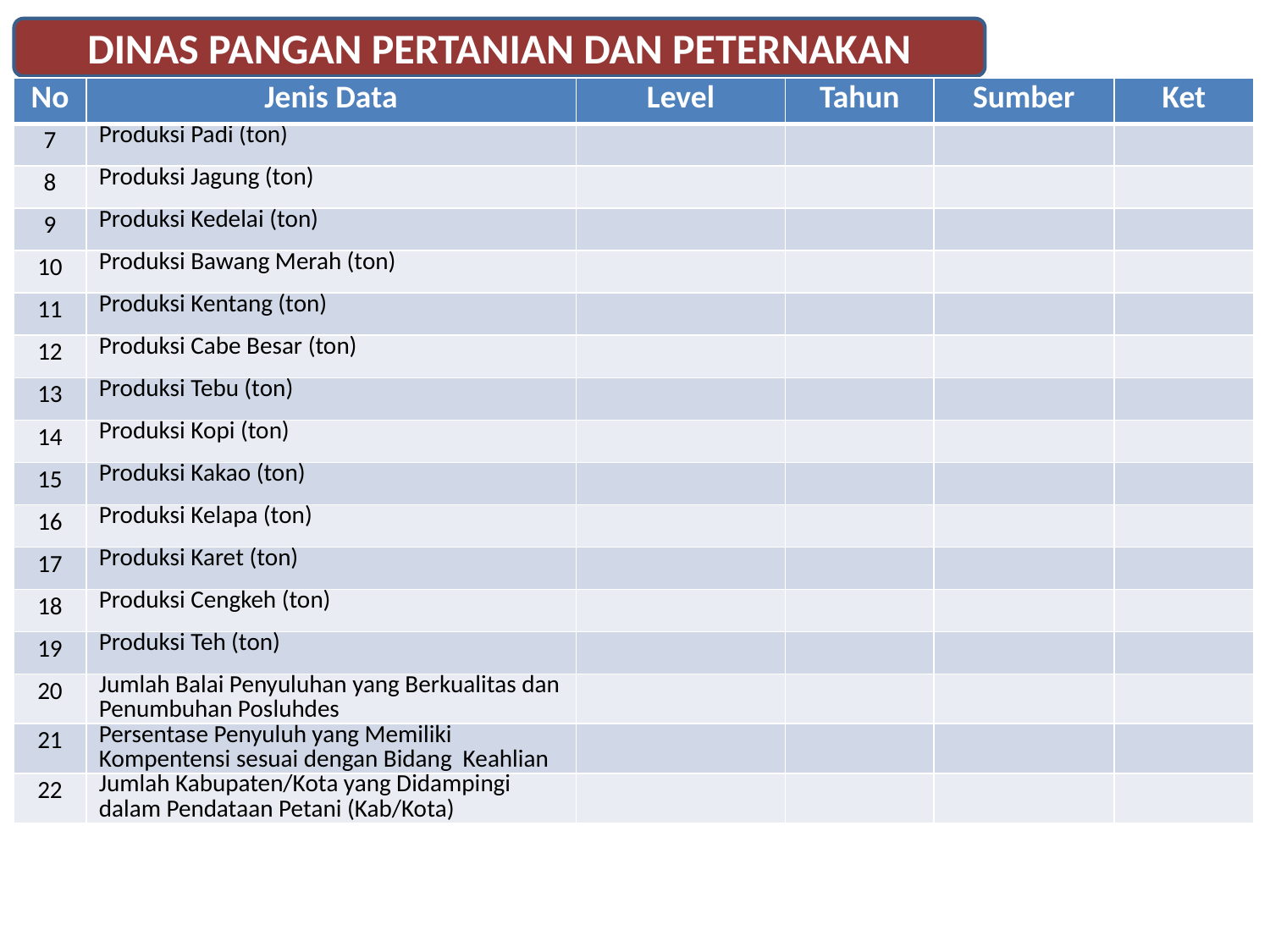

DINAS PANGAN PERTANIAN DAN PETERNAKAN
| No | Jenis Data | Level | Tahun | Sumber | Ket |
| --- | --- | --- | --- | --- | --- |
| 7 | Produksi Padi (ton) |  |  |  |  |
| 8 | Produksi Jagung (ton) |  |  |  |  |
| 9 | Produksi Kedelai (ton) |  |  |  |  |
| 10 | Produksi Bawang Merah (ton) |  |  |  |  |
| 11 | Produksi Kentang (ton) |  |  |  |  |
| 12 | Produksi Cabe Besar (ton) |  |  |  |  |
| 13 | Produksi Tebu (ton) |  |  |  |  |
| 14 | Produksi Kopi (ton) |  |  |  |  |
| 15 | Produksi Kakao (ton) |  |  |  |  |
| 16 | Produksi Kelapa (ton) |  |  |  |  |
| 17 | Produksi Karet (ton) |  |  |  |  |
| 18 | Produksi Cengkeh (ton) |  |  |  |  |
| 19 | Produksi Teh (ton) |  |  |  |  |
| 20 | Jumlah Balai Penyuluhan yang Berkualitas dan Penumbuhan Posluhdes |  |  |  |  |
| 21 | Persentase Penyuluh yang Memiliki Kompentensi sesuai dengan Bidang Keahlian |  |  |  |  |
| 22 | Jumlah Kabupaten/Kota yang Didampingi dalam Pendataan Petani (Kab/Kota) |  |  |  |  |